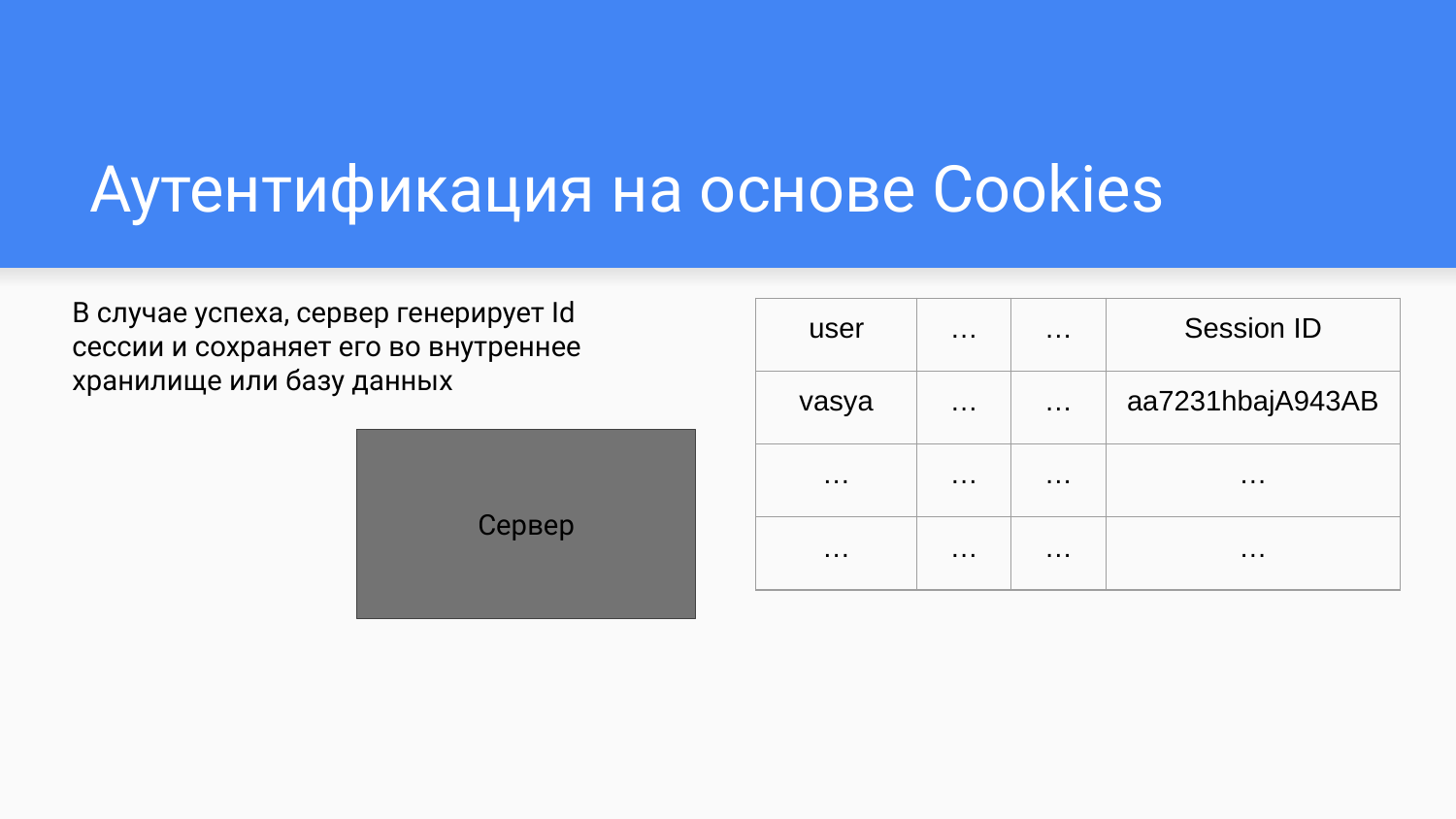

# Аутентификация на основе Cookies
В случае успеха, сервер генерирует Id сессии и сохраняет его во внутреннее хранилище или базу данных
| user | … | … | Session ID |
| --- | --- | --- | --- |
| vasya | … | … | aa7231hbajA943AB |
| … | … | … | … |
| … | … | … | … |
Сервер